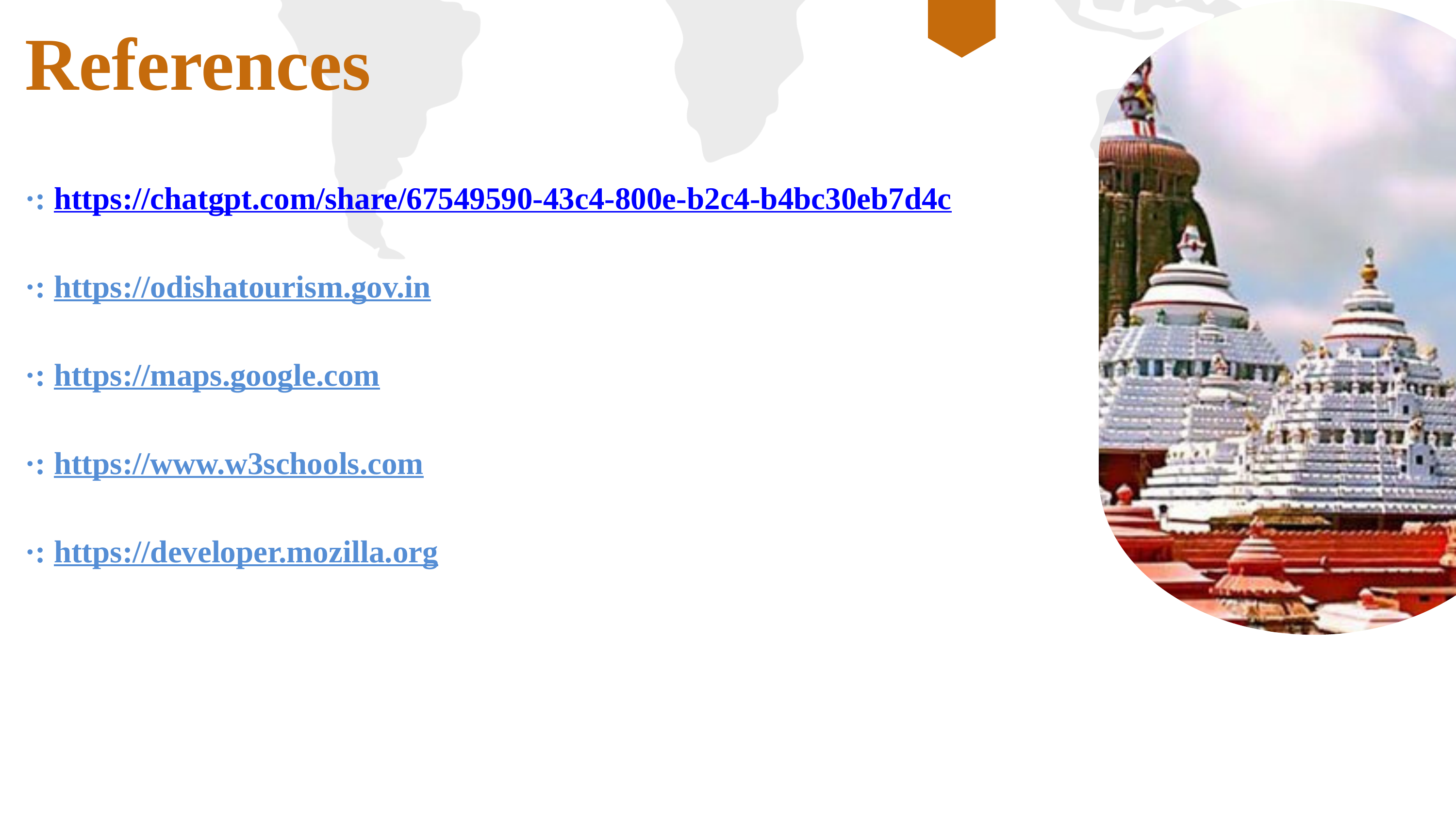

References
·: https://chatgpt.com/share/67549590-43c4-800e-b2c4-b4bc30eb7d4c

·: https://odishatourism.gov.in

·: https://maps.google.com

·: https://www.w3schools.com

·: https://developer.mozilla.org
A
12